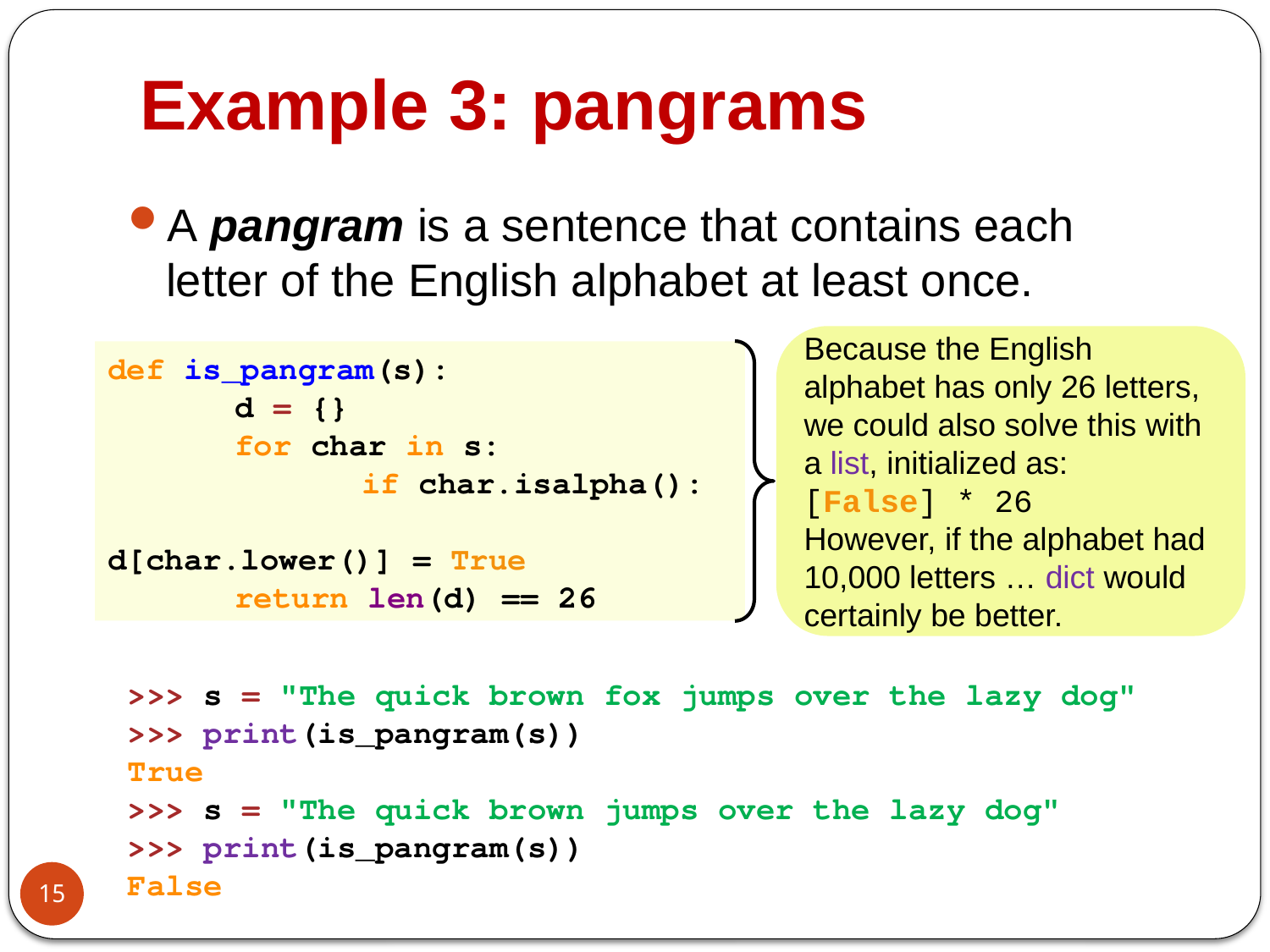

# Example 3: pangrams
A pangram is a sentence that contains each letter of the English alphabet at least once.
Because the English alphabet has only 26 letters, we could also solve this with a list, initialized as:    [False] * 26
However, if the alphabet had 10,000 letters … dict would certainly be better.

def is_pangram(s):
	d = {}
	for char in s:
		if char.isalpha():
			d[char.lower()] = True
	return len(d) == 26
>>> s = "The quick brown fox jumps over the lazy dog"
>>> print(is_pangram(s))
True
>>> s = "The quick brown jumps over the lazy dog"
>>> print(is_pangram(s))
False
15